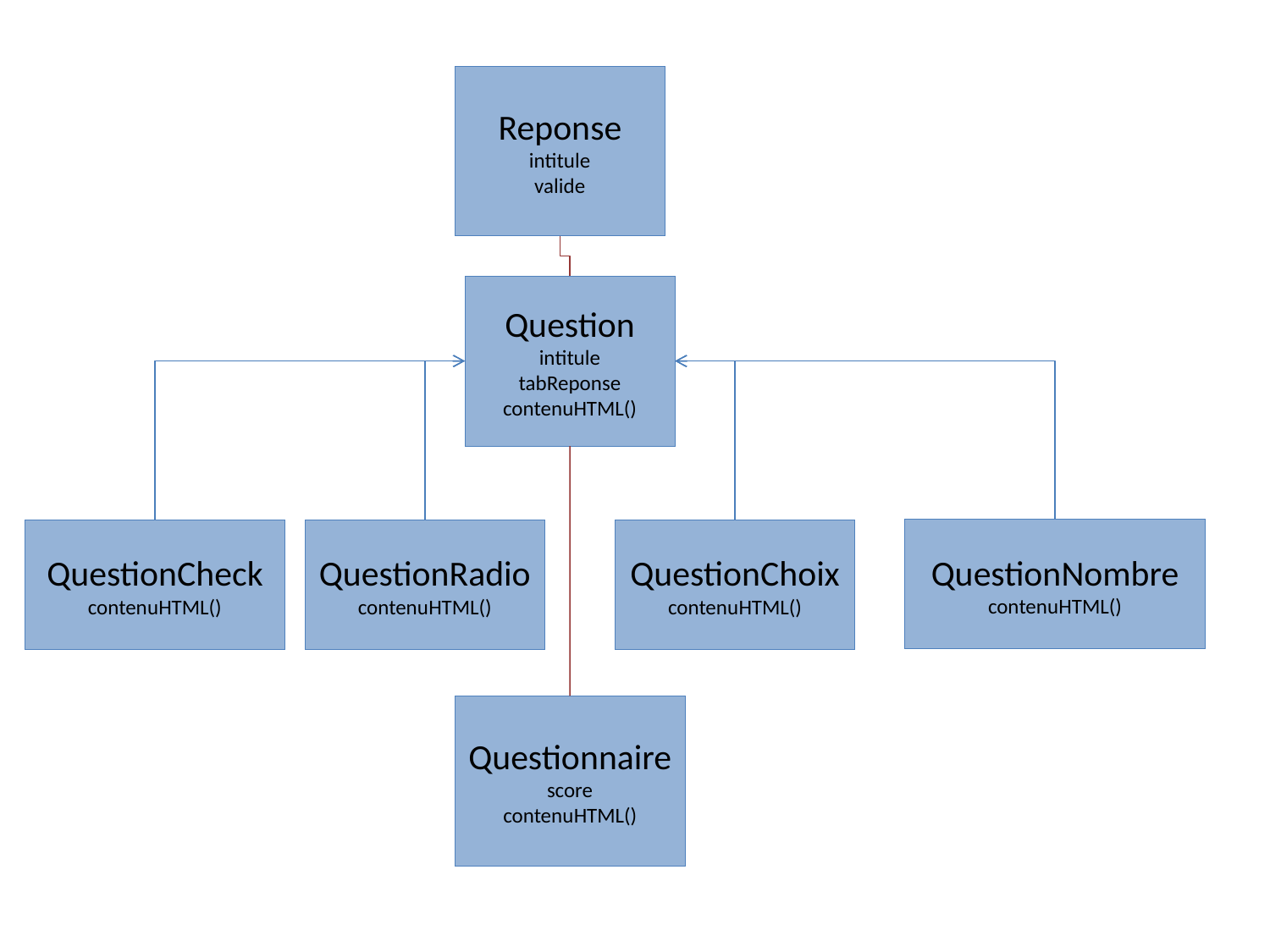

Reponse
intitule
valide
# Question intitule tabReponse contenuHTML()
QuestionNombre
contenuHTML()
QuestionCheck
contenuHTML()
QuestionRadio
contenuHTML()
QuestionChoix
contenuHTML()
Questionnaire
score
contenuHTML()